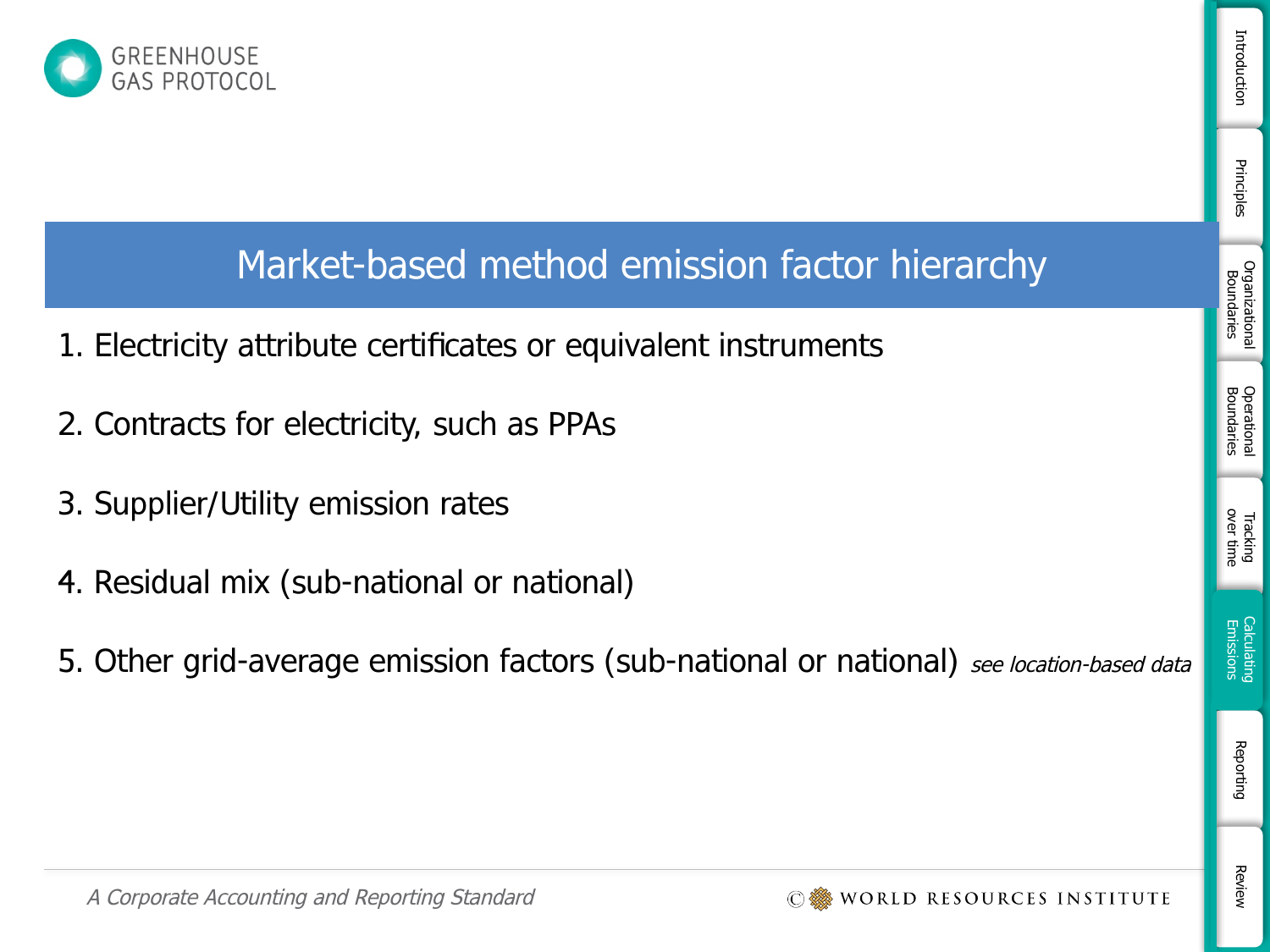

| Market-based method emission factor hierarchy |
| --- |
| 1. Electricity attribute certificates or equivalent instruments |
| 2. Contracts for electricity, such as PPAs |
| 3. Supplier/Utility emission rates |
| 4. Residual mix (sub-national or national) |
| 5. Other grid-average emission factors (sub-national or national) see location-based data |